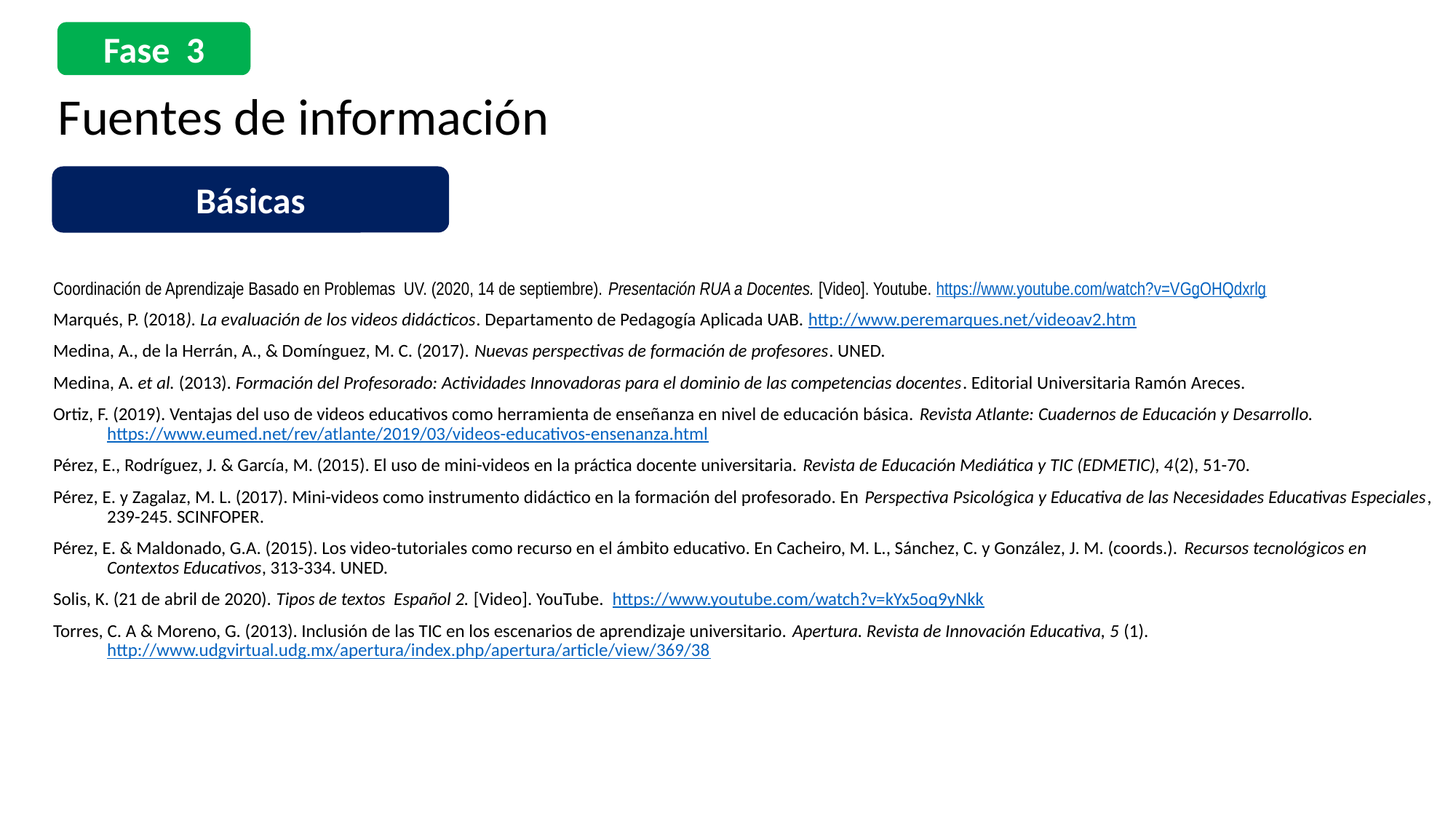

Fase  3
Fuentes de información
Básicas
| Coordinación de Aprendizaje Basado en Problemas UV. (2020, 14 de septiembre). Presentación RUA a Docentes. [Video]. Youtube. https://www.youtube.com/watch?v=VGgOHQdxrlg Marqués, P. (2018). La evaluación de los videos didácticos. Departamento de Pedagogía Aplicada UAB. http://www.peremarques.net/videoav2.htm Medina, A., de la Herrán, A., & Domínguez, M. C. (2017). Nuevas perspectivas de formación de profesores. UNED. Medina, A. et al. (2013). Formación del Profesorado: Actividades Innovadoras para el dominio de las competencias docentes. Editorial Universitaria Ramón Areces. Ortiz, F. (2019). Ventajas del uso de videos educativos como herramienta de enseñanza en nivel de educación básica. Revista Atlante: Cuadernos de Educación y Desarrollo. https://www.eumed.net/rev/atlante/2019/03/videos-educativos-ensenanza.html Pérez, E., Rodríguez, J. & García, M. (2015). El uso de mini-videos en la práctica docente universitaria. Revista de Educación Mediática y TIC (EDMETIC), 4(2), 51-70. Pérez, E. y Zagalaz, M. L. (2017). Mini-videos como instrumento didáctico en la formación del profesorado. En Perspectiva Psicológica y Educativa de las Necesidades Educativas Especiales, 239-245. SCINFOPER. Pérez, E. & Maldonado, G.A. (2015). Los video-tutoriales como recurso en el ámbito educativo. En Cacheiro, M. L., Sánchez, C. y González, J. M. (coords.). Recursos tecnológicos en Contextos Educativos, 313-334. UNED. Solis, K. (21 de abril de 2020). Tipos de textos Español 2. [Video]. YouTube. https://www.youtube.com/watch?v=kYx5oq9yNkk Torres, C. A & Moreno, G. (2013). Inclusión de las TIC en los escenarios de aprendizaje universitario. Apertura. Revista de Innovación Educativa, 5 (1). http://www.udgvirtual.udg.mx/apertura/index.php/apertura/article/view/369/38 |
| --- |